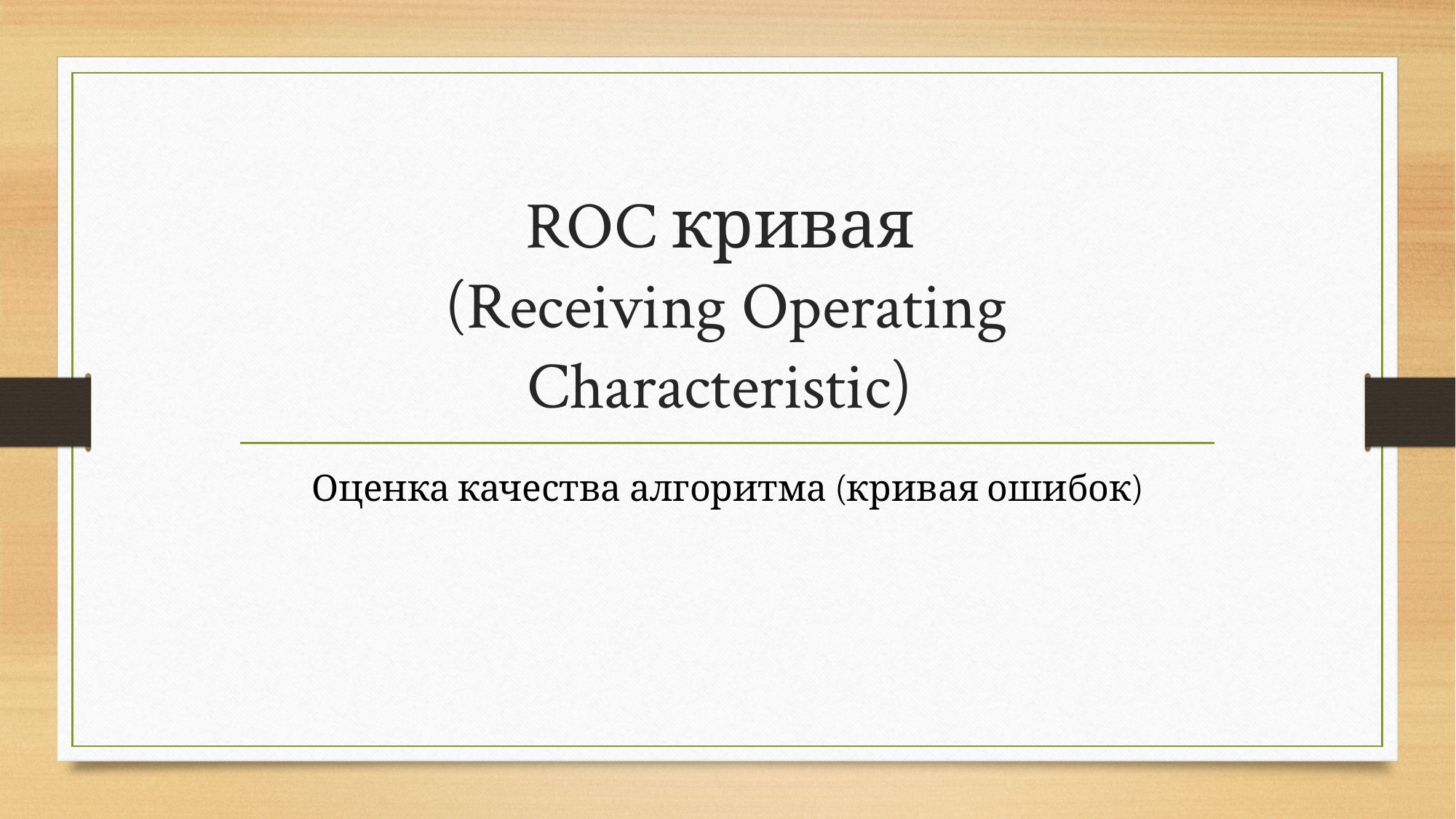

# ROC кривая (Receiving Operating Characteristic)
Оценка качества алгоритма (кривая ошибок)